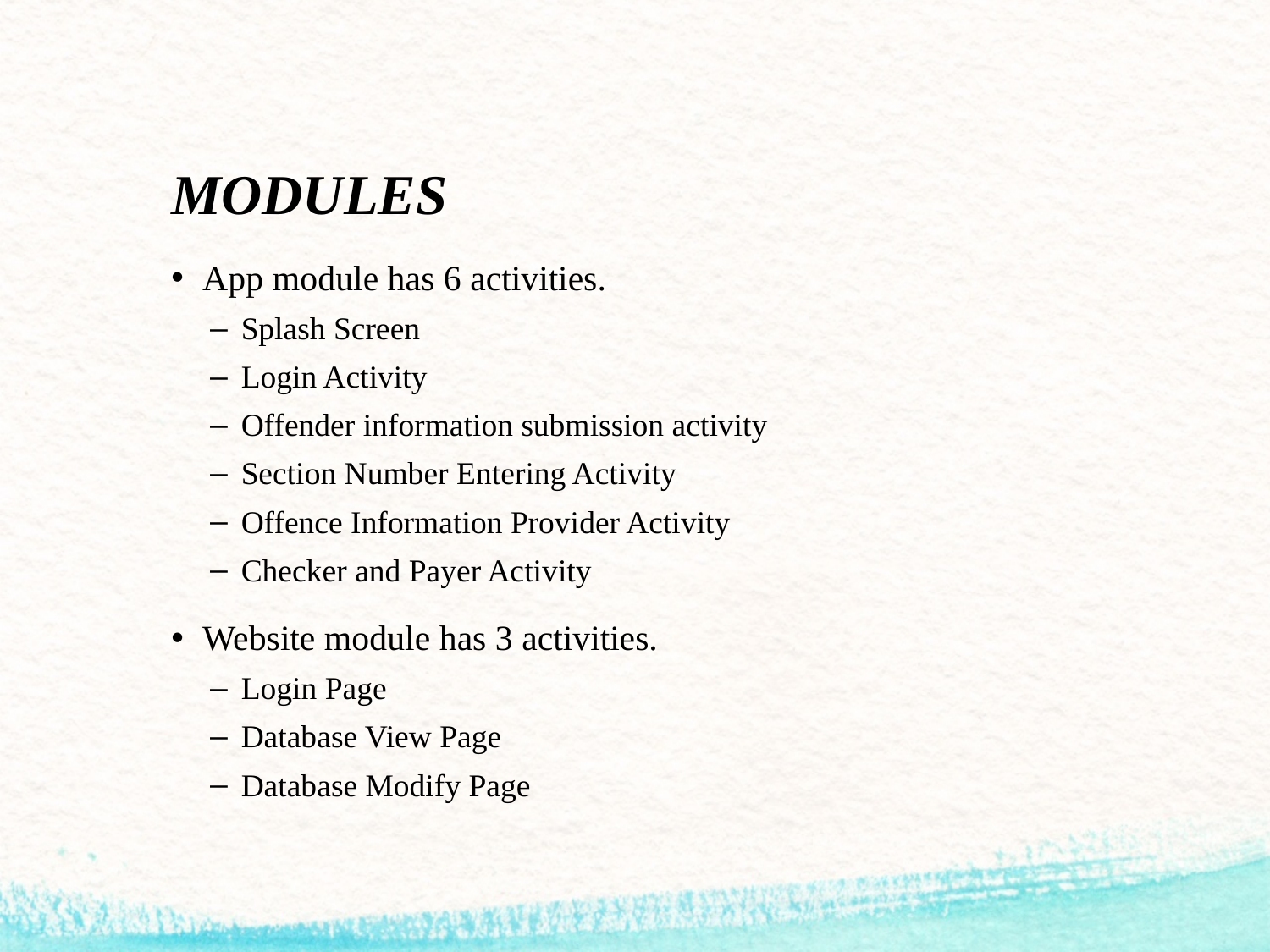

# MODULES
App module has 6 activities.
Splash Screen
Login Activity
Offender information submission activity
Section Number Entering Activity
Offence Information Provider Activity
Checker and Payer Activity
Website module has 3 activities.
Login Page
Database View Page
Database Modify Page